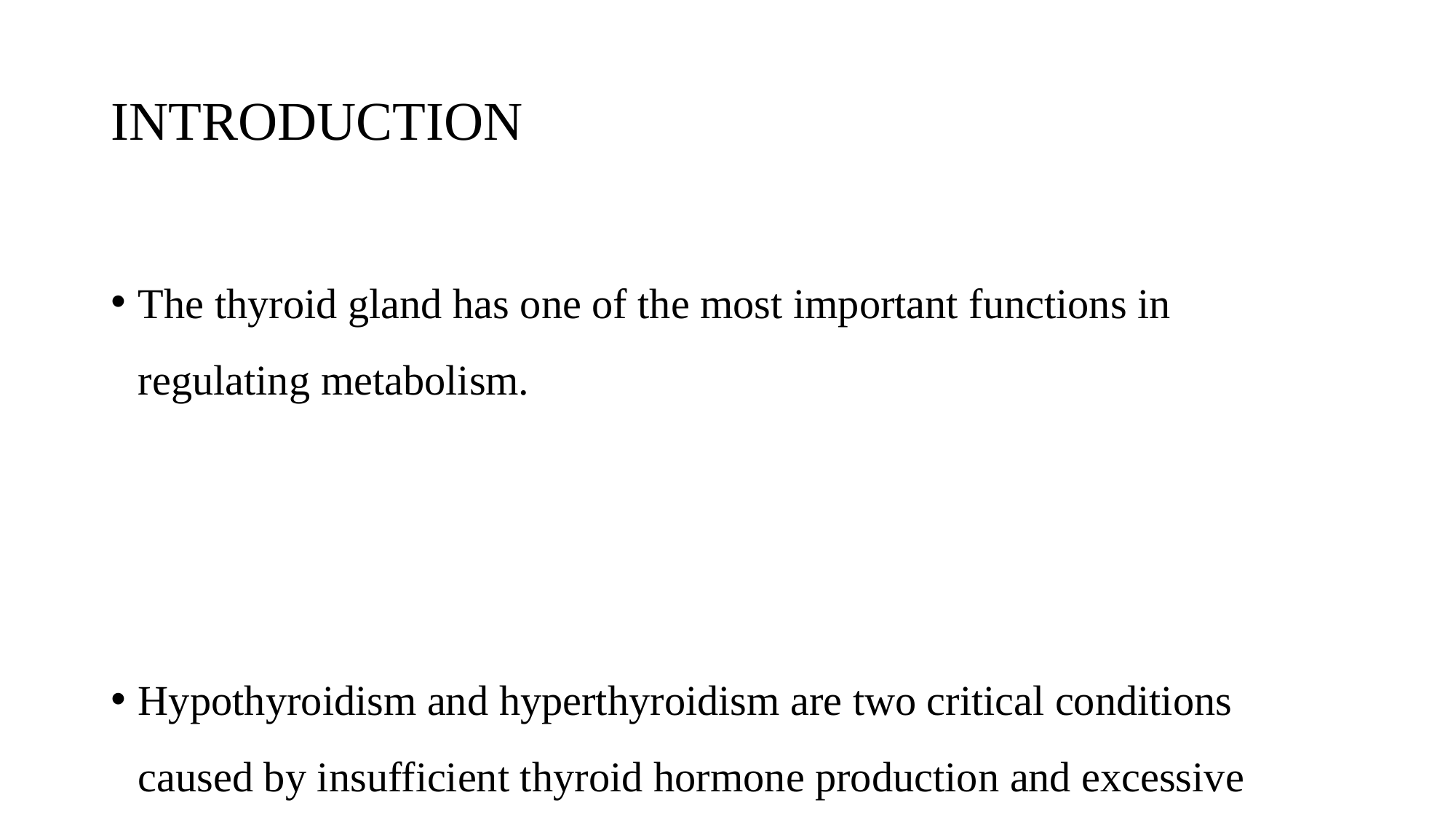

# INTRODUCTION
The thyroid gland has one of the most important functions in regulating metabolism.
Hypothyroidism and hyperthyroidism are two critical conditions caused by insufficient thyroid hormone production and excessive thyroid hormone production, respectively.